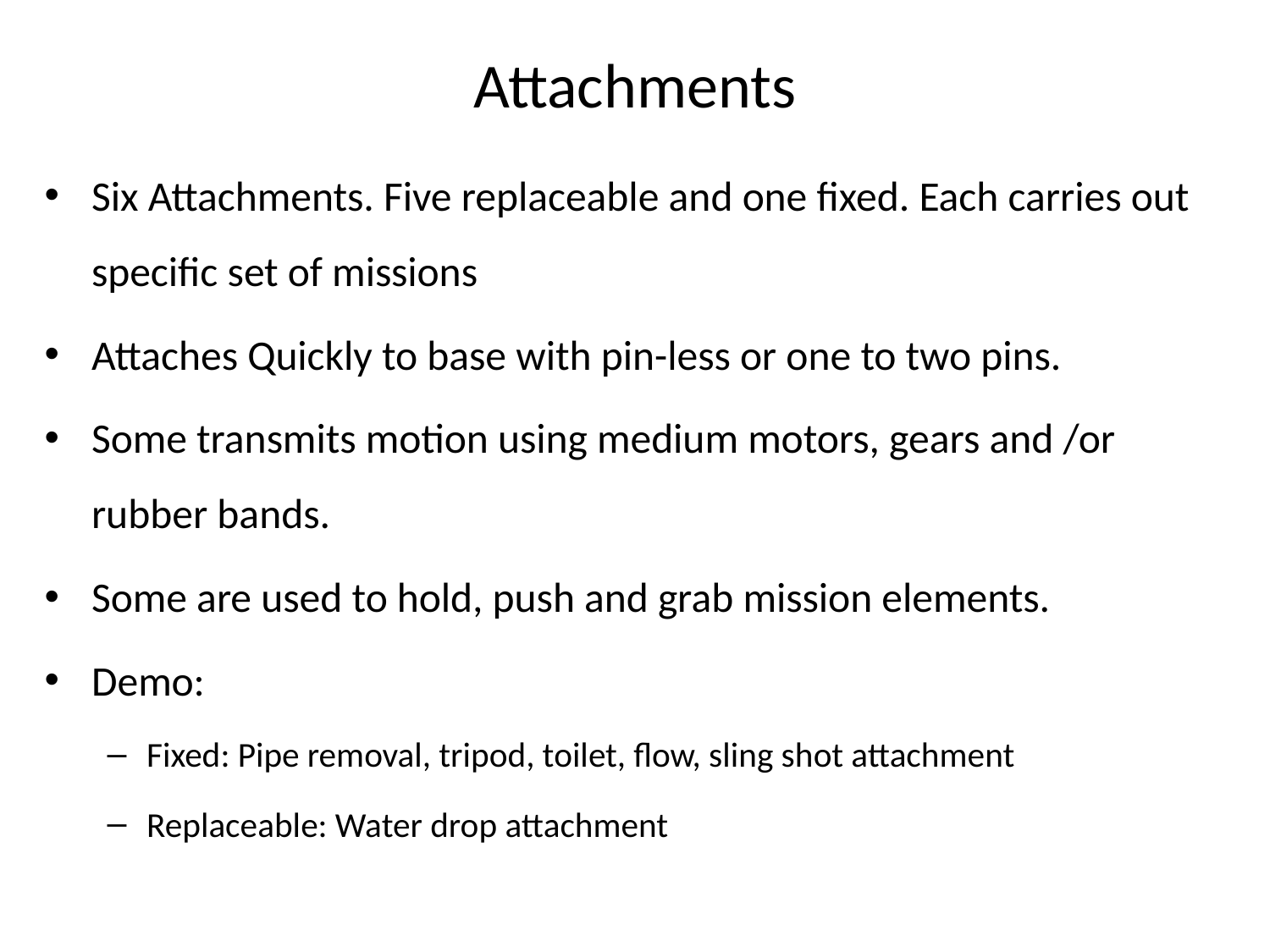

# Attachments
Six Attachments. Five replaceable and one fixed. Each carries out specific set of missions
Attaches Quickly to base with pin-less or one to two pins.
Some transmits motion using medium motors, gears and /or rubber bands.
Some are used to hold, push and grab mission elements.
Demo:
Fixed: Pipe removal, tripod, toilet, flow, sling shot attachment
Replaceable: Water drop attachment